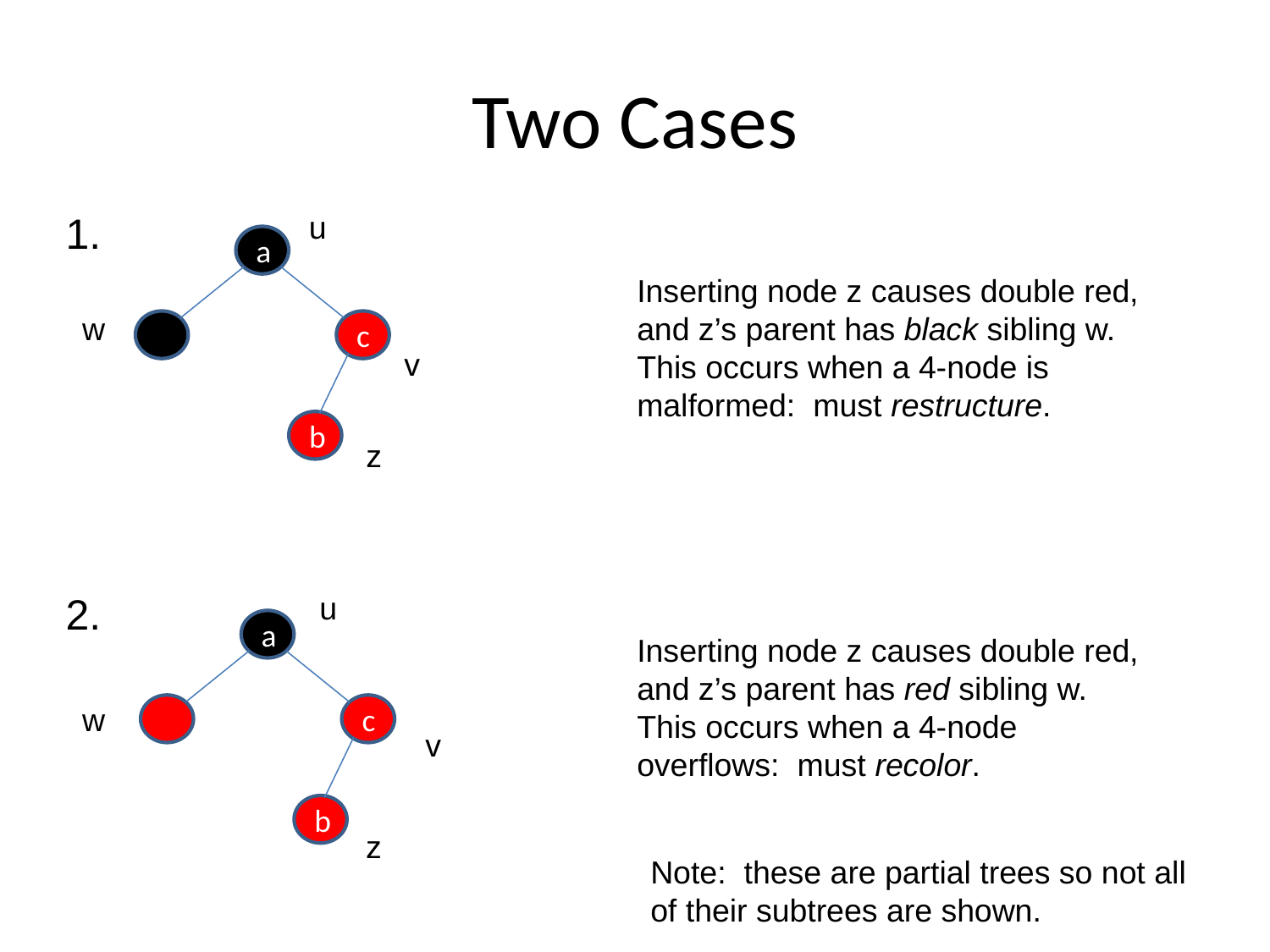

# Two Cases
1.
u
a
Inserting node z causes double red, and z’s parent has black sibling w.  This occurs when a 4-node is malformed:  must restructure.

w

c
v
b
z
2.
u
a
w

c
v
b
z
Inserting node z causes double red, and z’s parent has red sibling w.
This occurs when a 4-node overflows:  must recolor.

Note:  these are partial trees so not all
of their subtrees are shown.